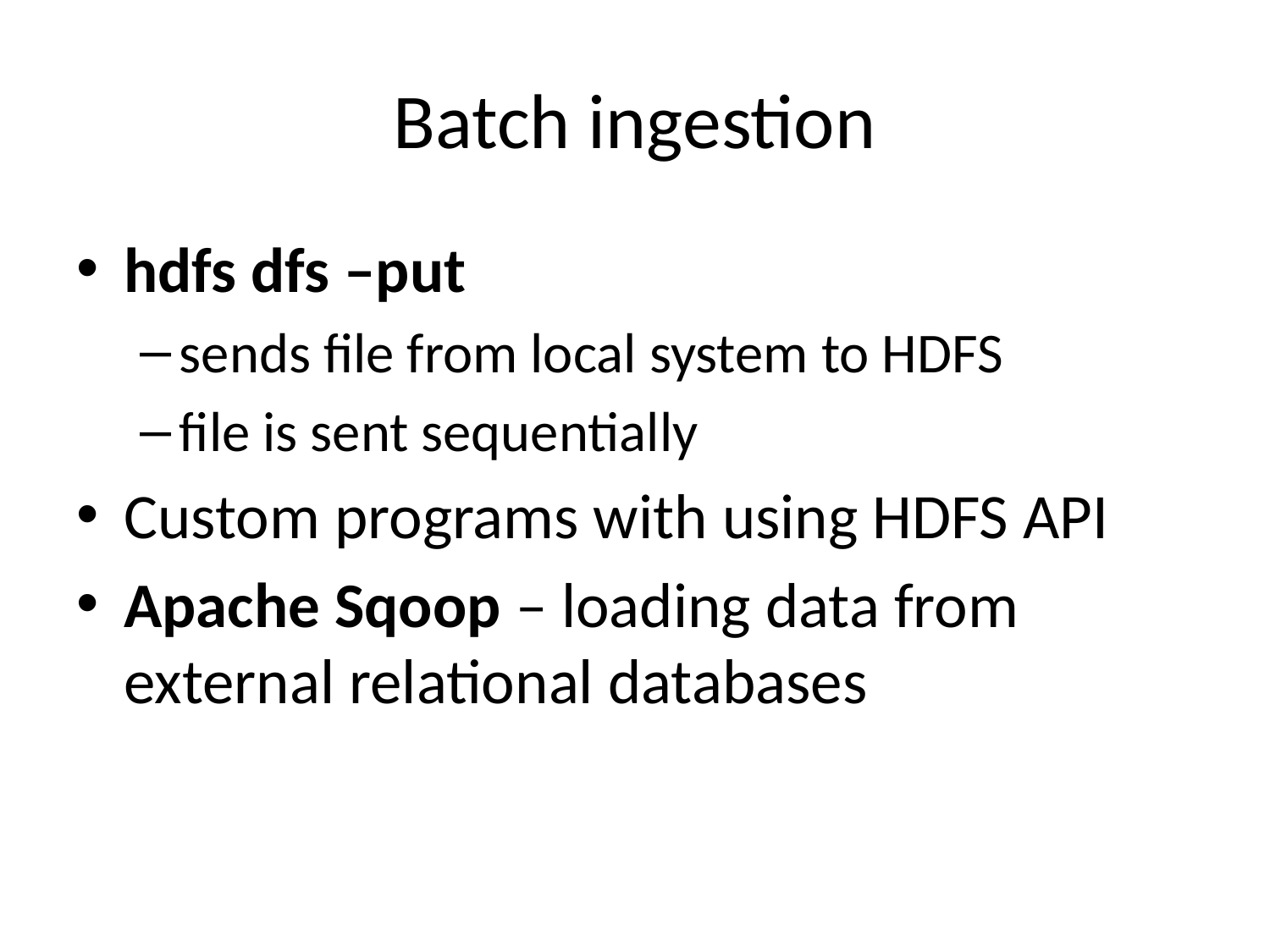

# Batch ingestion
hdfs dfs –put
sends file from local system to HDFS
file is sent sequentially
Custom programs with using HDFS API
Apache Sqoop – loading data from external relational databases